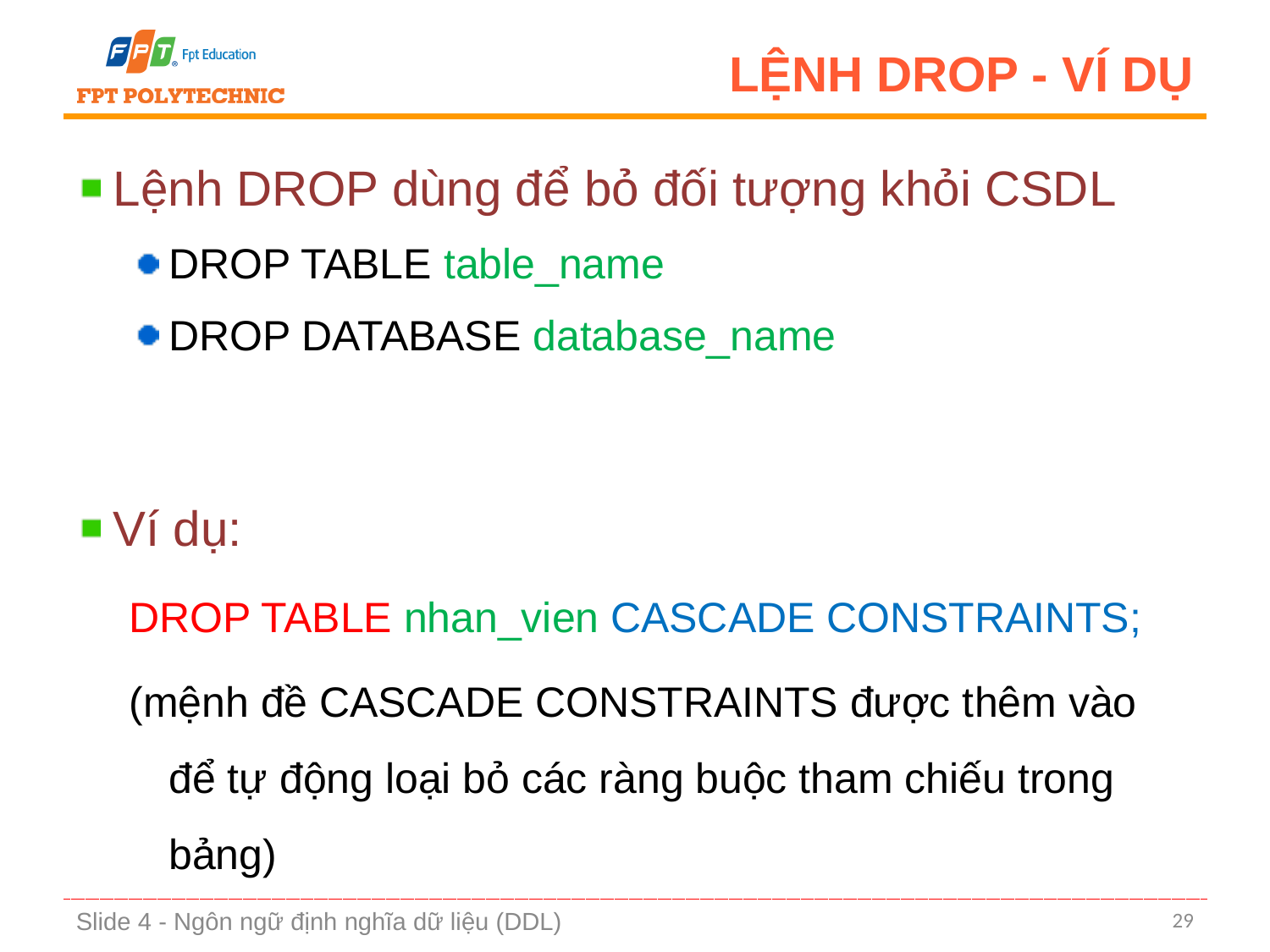

# Lệnh DROP - Ví dụ
Lệnh DROP dùng để bỏ đối tượng khỏi CSDL
DROP TABLE table_name
DROP DATABASE database_name

Ví dụ:
DROP TABLE nhan_vien CASCADE CONSTRAINTS;
(mệnh đề CASCADE CONSTRAINTS được thêm vào để tự động loại bỏ các ràng buộc tham chiếu trong bảng)
29